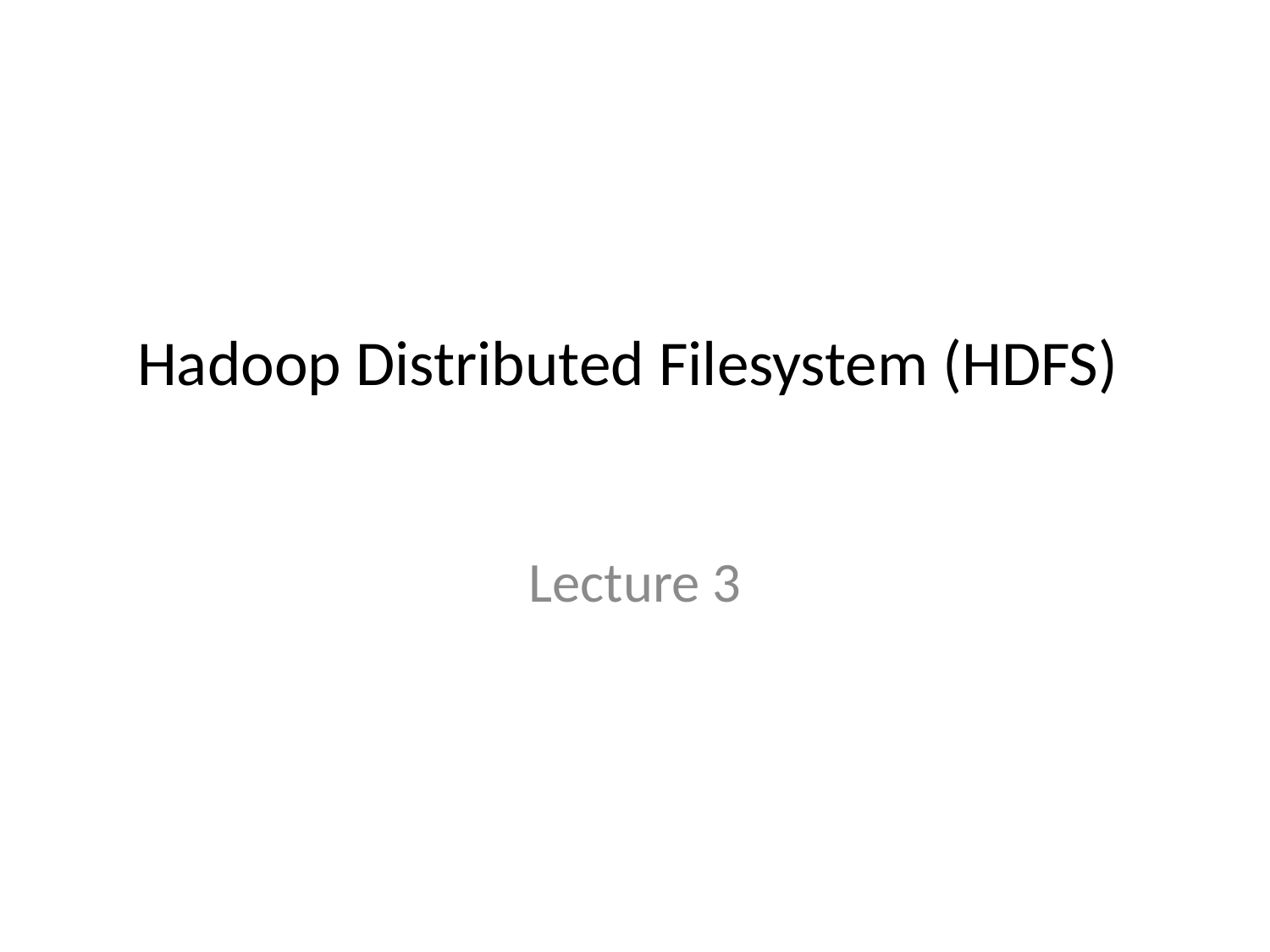

# Hadoop Distributed Filesystem (HDFS)
Lecture 3